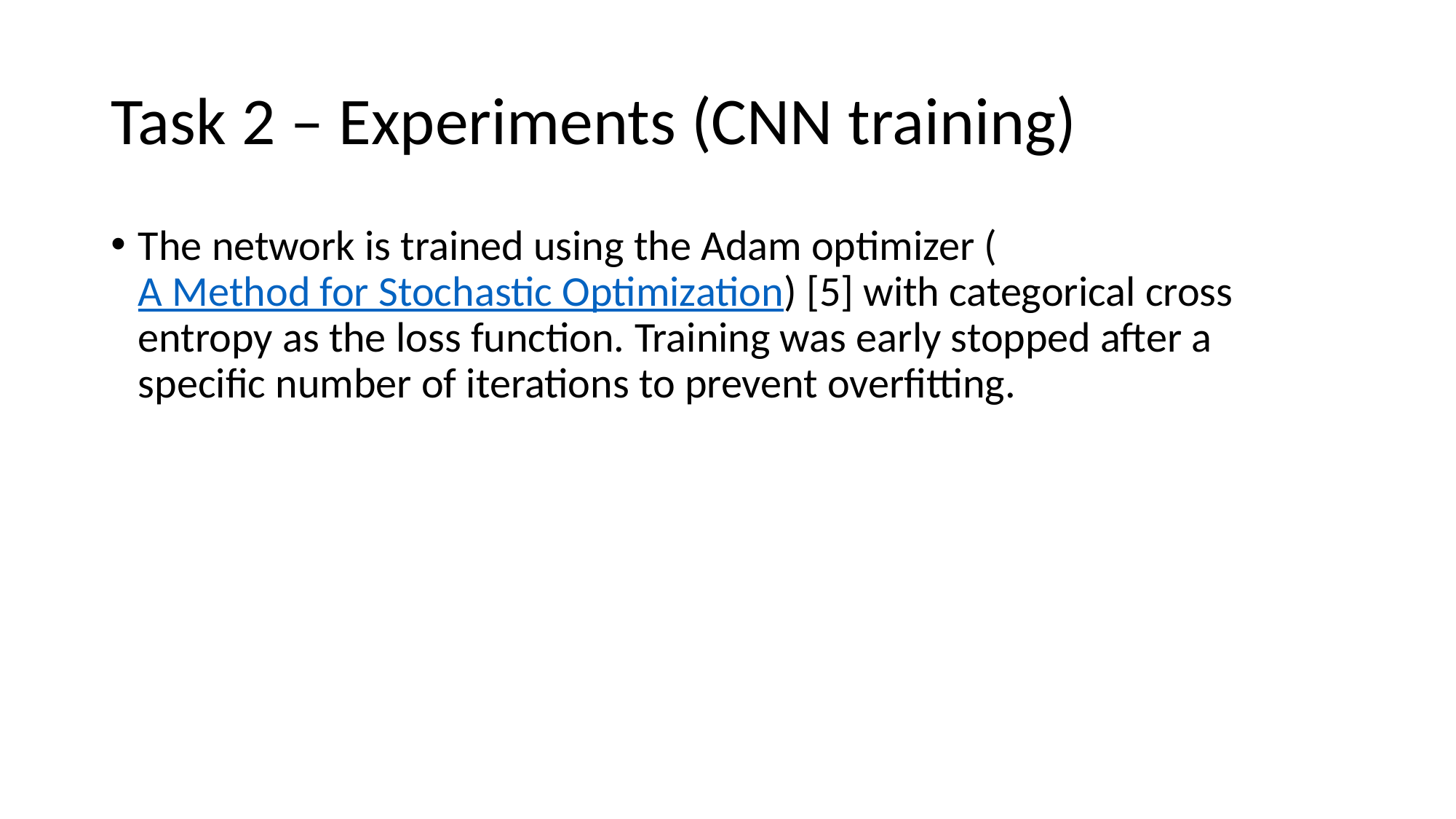

# Task 2 – Experiments (CNN training)
The network is trained using the Adam optimizer (A Method for Stochastic Optimization) [5] with categorical cross entropy as the loss function. Training was early stopped after a specific number of iterations to prevent overfitting.